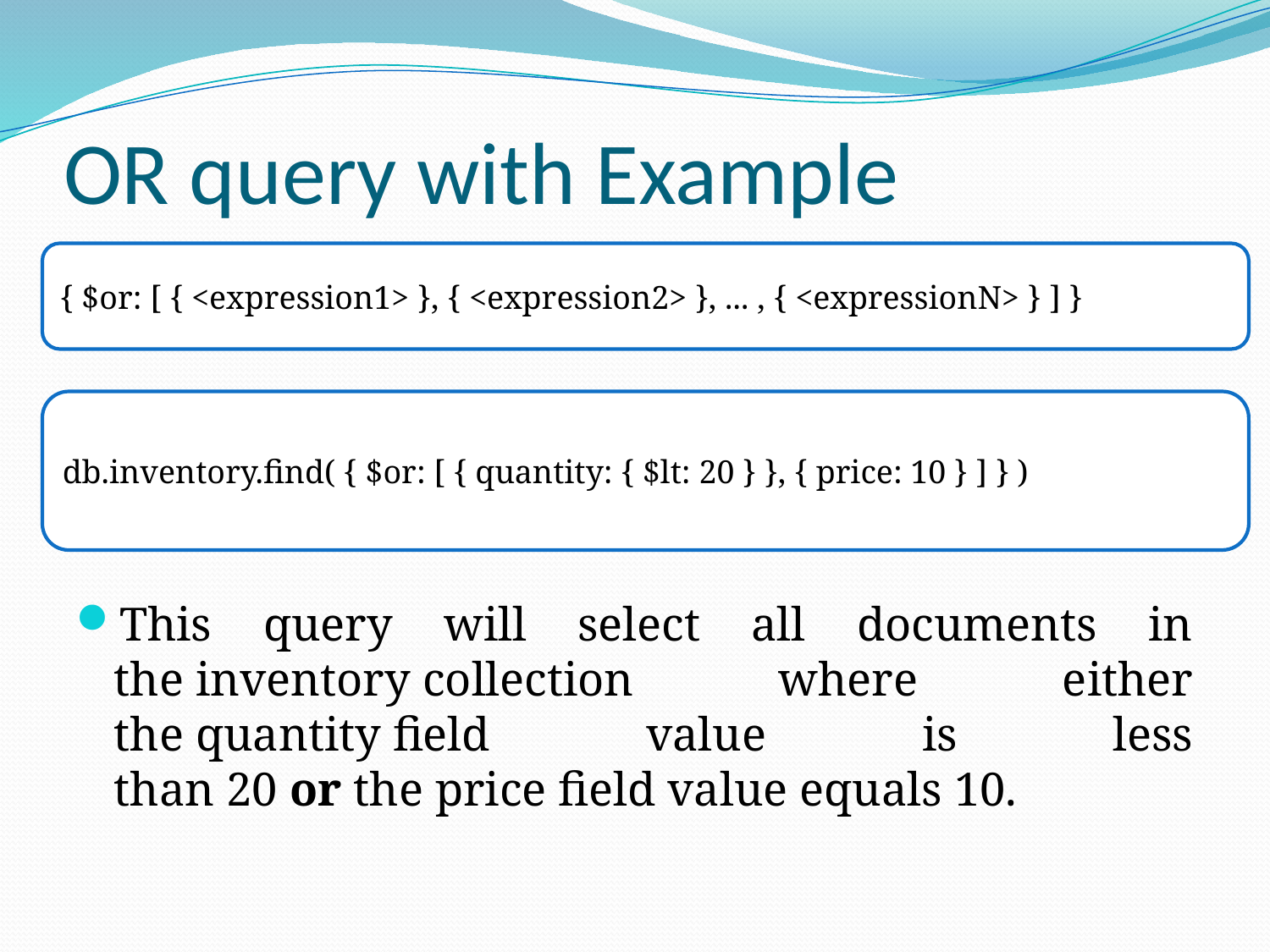

# OR query with Example
{ $or: [ { <expression1> }, { <expression2> }, ... , { <expressionN> } ] }

This query will select all documents in the inventory collection where either the quantity field value is less than 20 or the price field value equals 10.
db.inventory.find( { $or: [ { quantity: { $lt: 20 } }, { price: 10 } ] } )